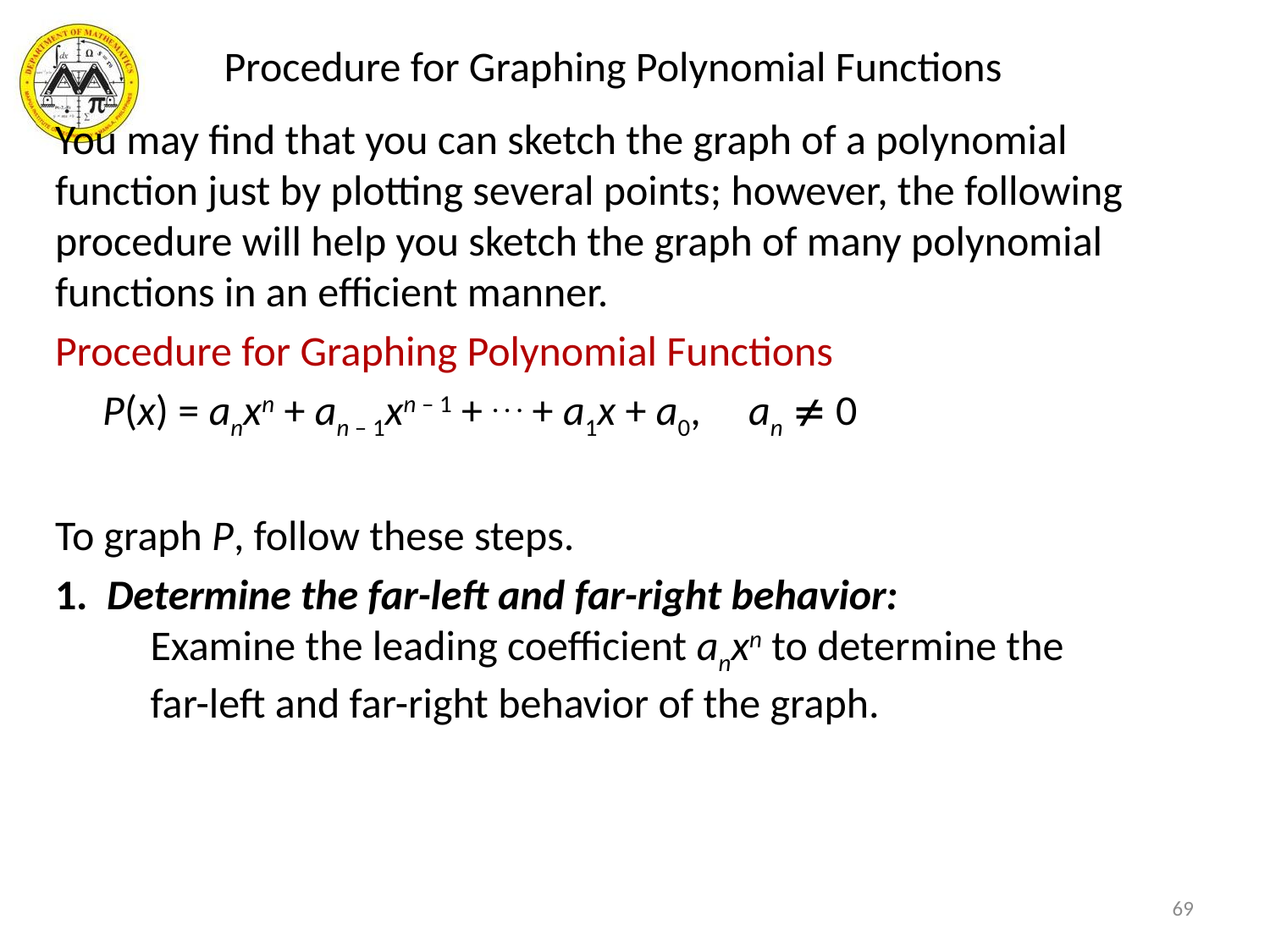

# Procedure for Graphing Polynomial Functions
You may find that you can sketch the graph of a polynomial function just by plotting several points; however, the following procedure will help you sketch the graph of many polynomial functions in an efficient manner.
Procedure for Graphing Polynomial Functions
	P(x) = anxn + an – 1xn – 1 + . . . + a1x + a0,     an ≠ 0

To graph P, follow these steps.
1.  Determine the far-left and far-right behavior:
     Examine the leading coefficient anxn to determine the
     far-left and far-right behavior of the graph.
69